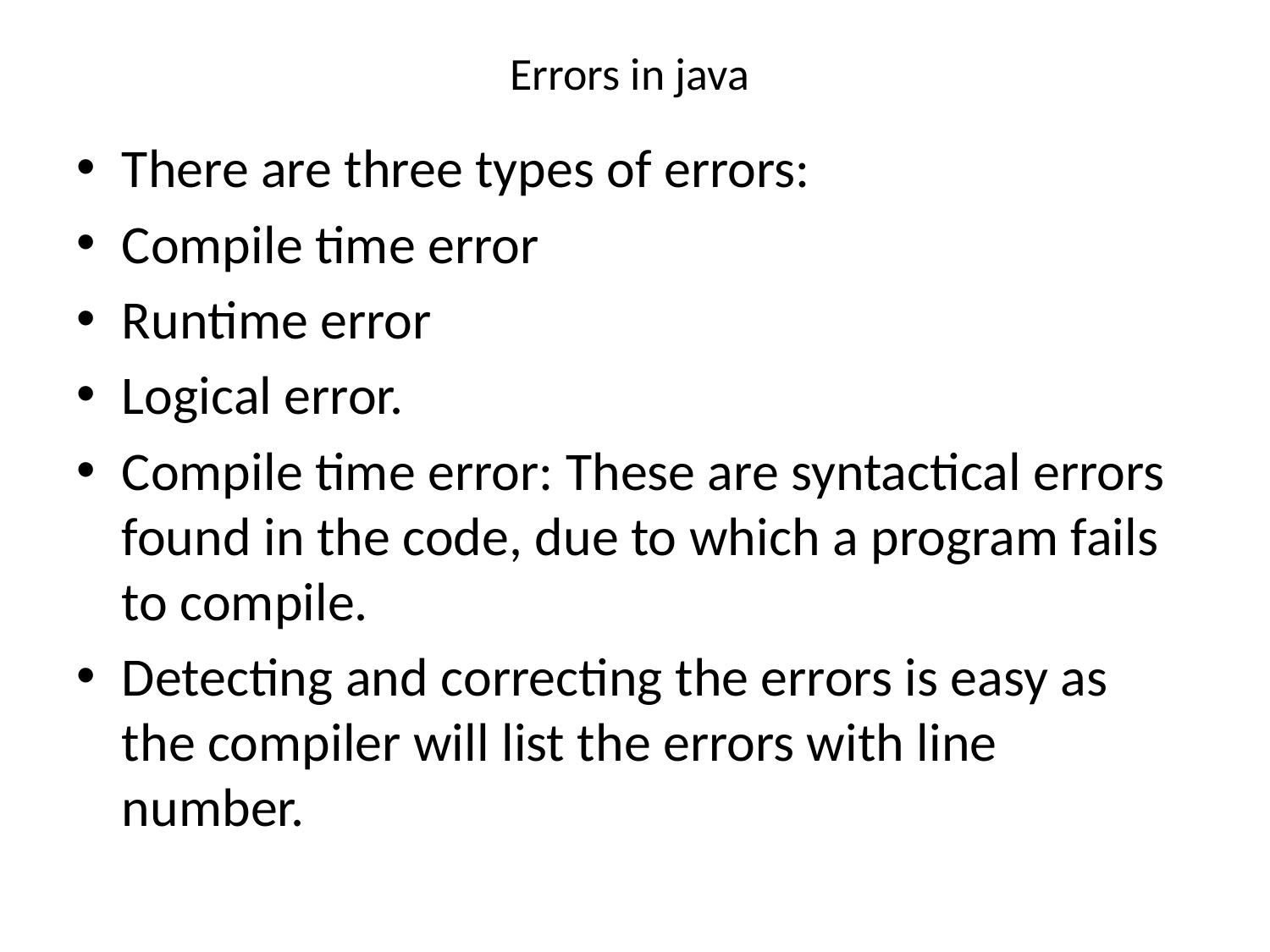

# Errors in java
There are three types of errors:
Compile time error
Runtime error
Logical error.
Compile time error: These are syntactical errors found in the code, due to which a program fails to compile.
Detecting and correcting the errors is easy as the compiler will list the errors with line number.